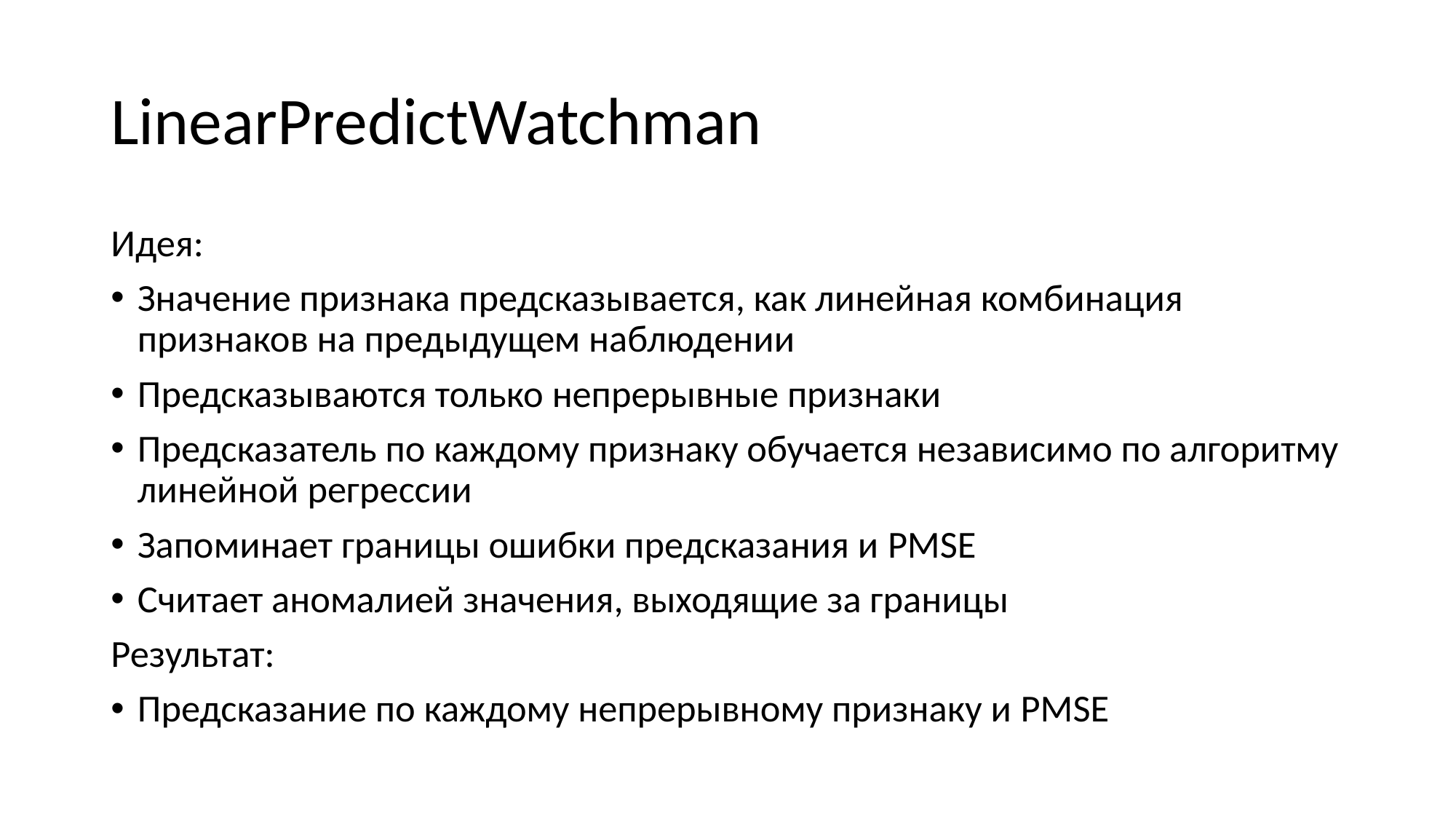

# LinearPredictWatchman
Идея:
Значение признака предсказывается, как линейная комбинация признаков на предыдущем наблюдении
Предсказываются только непрерывные признаки
Предсказатель по каждому признаку обучается независимо по алгоритму линейной регрессии
Запоминает границы ошибки предсказания и PMSE
Считает аномалией значения, выходящие за границы
Результат:
Предсказание по каждому непрерывному признаку и PMSE